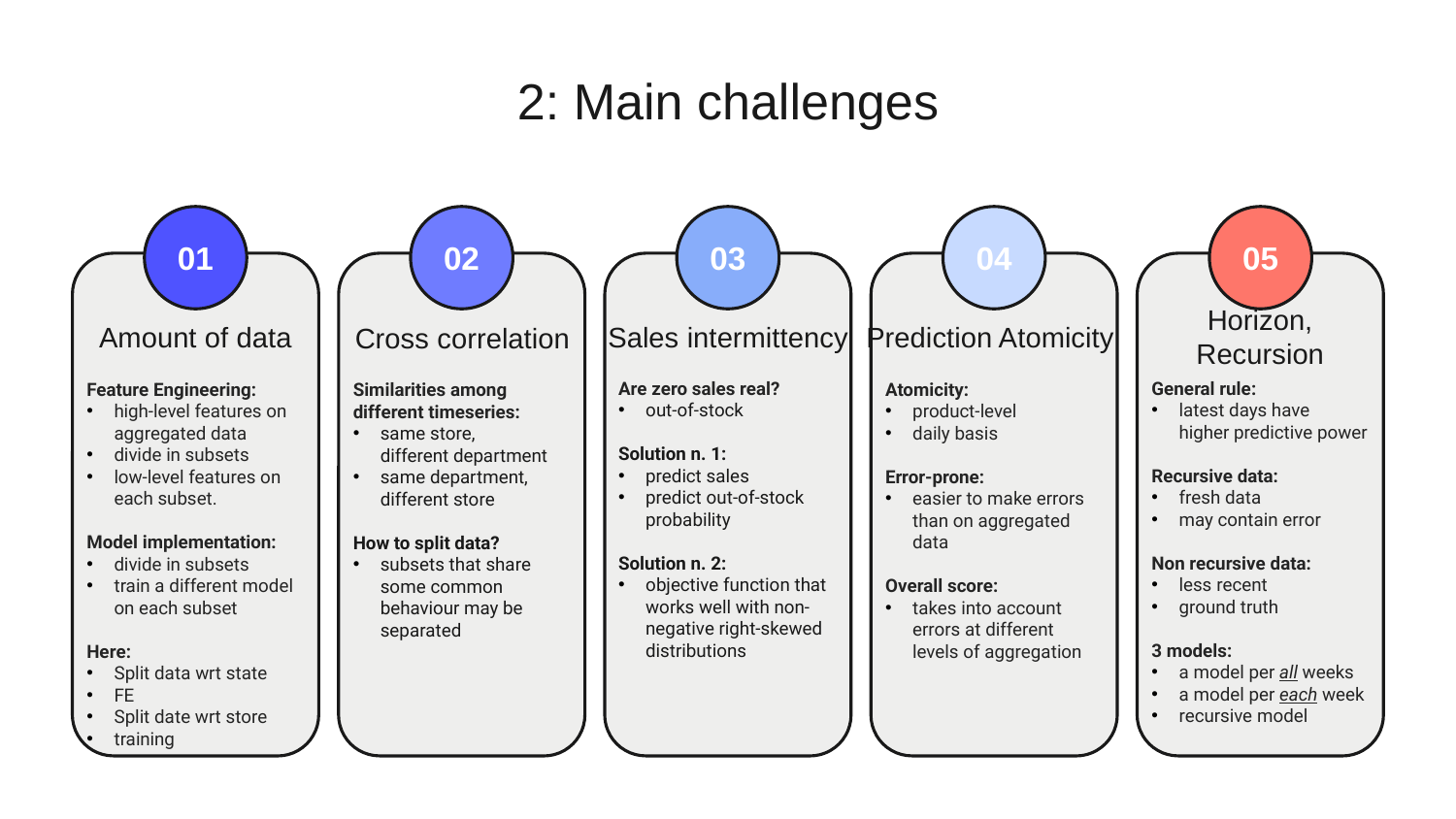

# 2: Main challenges
05
04
01
02
03

Amount of data
Feature Engineering:
high-level features on aggregated data
divide in subsets
low-level features on each subset.

Model implementation:
divide in subsets
train a different model on each subset

Here:
Split data wrt state
FE
Split date wrt store
training

Similarities among different timeseries:
same store,
different department
same department, different store

How to split data?
subsets that share some common behaviour may be separated
Sales intermittency
Prediction Atomicity
Atomicity:
product-level
daily basis

Error-prone:
easier to make errors than on aggregated data

Overall score:
takes into account errors at different levels of aggregation
Horizon, Recursion
General rule:
latest days have
higher predictive power

Recursive data:
fresh data
may contain error

Non recursive data:
less recent
ground truth

3 models:
a model per all weeks
a model per each week
recursive model

Cross correlation
Are zero sales real?
out-of-stock

Solution n. 1:
predict sales
predict out-of-stock probability

Solution n. 2:
objective function that works well with non-negative right-skewed distributions